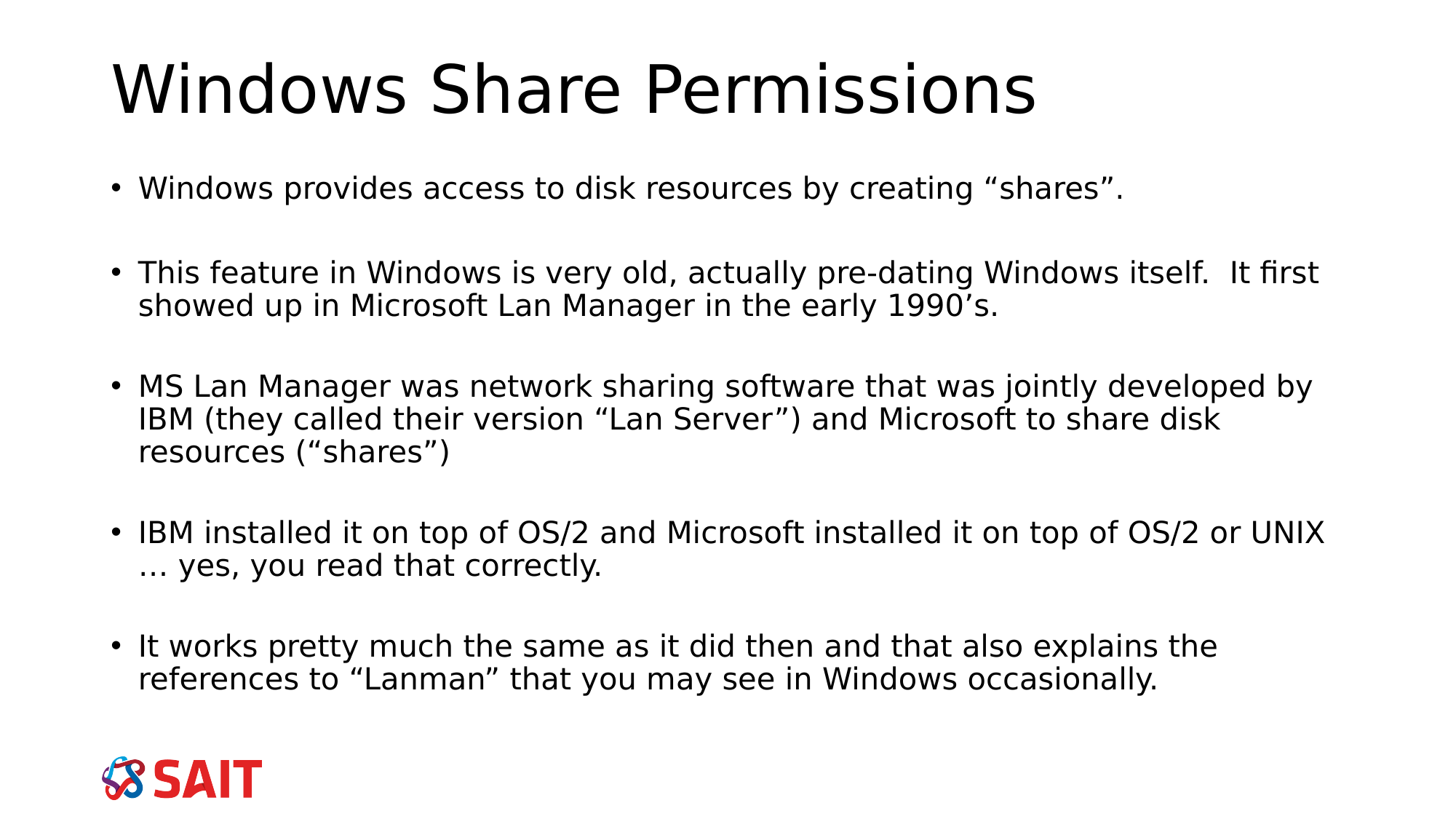

# Windows Share Permissions
Windows provides access to disk resources by creating “shares”.
This feature in Windows is very old, actually pre-dating Windows itself.  It first showed up in Microsoft Lan Manager in the early 1990’s.
MS Lan Manager was network sharing software that was jointly developed by IBM (they called their version “Lan Server”) and Microsoft to share disk resources (“shares”)
IBM installed it on top of OS/2 and Microsoft installed it on top of OS/2 or UNIX … yes, you read that correctly.
It works pretty much the same as it did then and that also explains the references to “Lanman” that you may see in Windows occasionally.